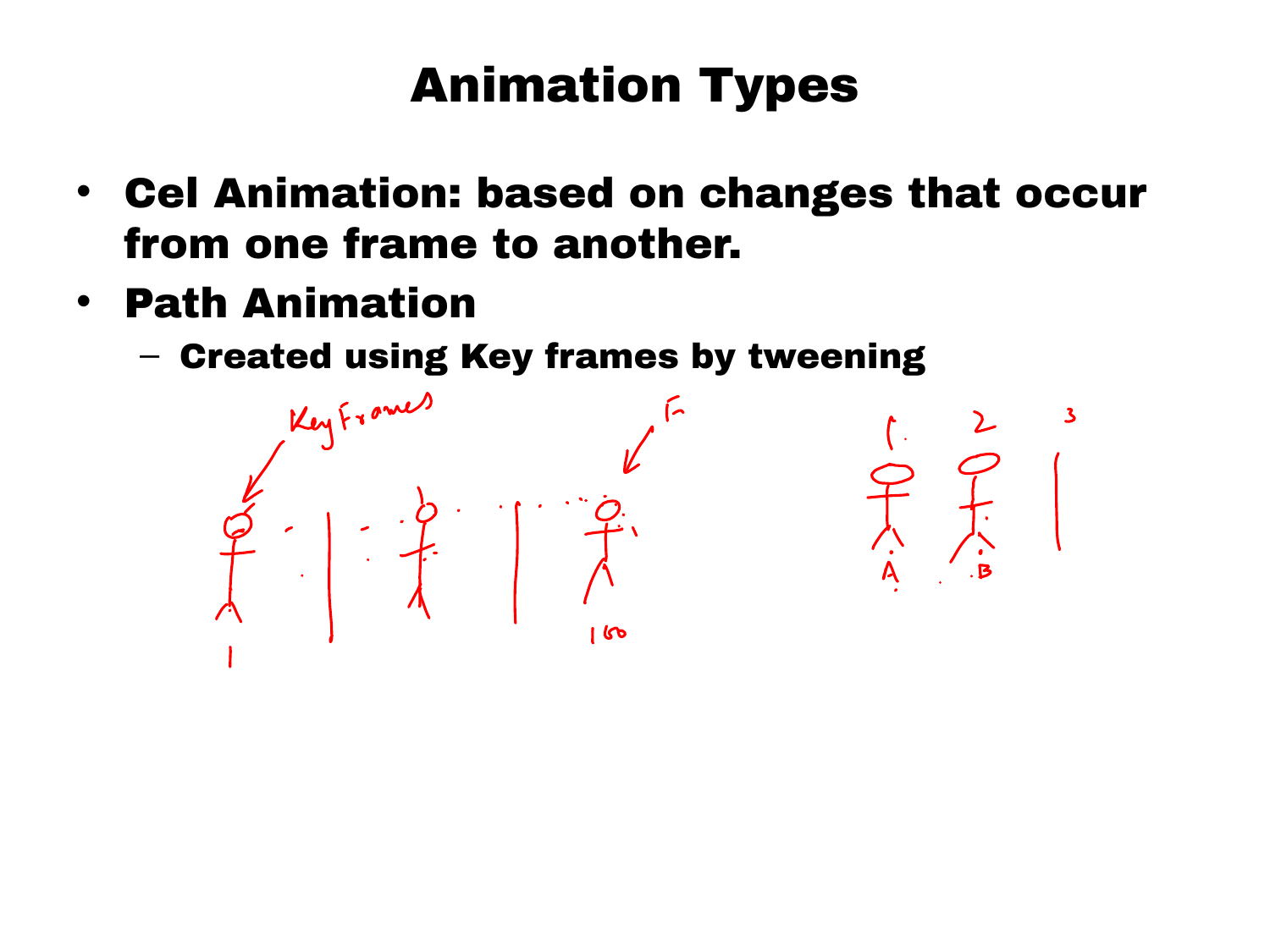

# Animation Types
Cel Animation: based on changes that occur from one frame to another.
Path Animation
Created using Key frames by tweening